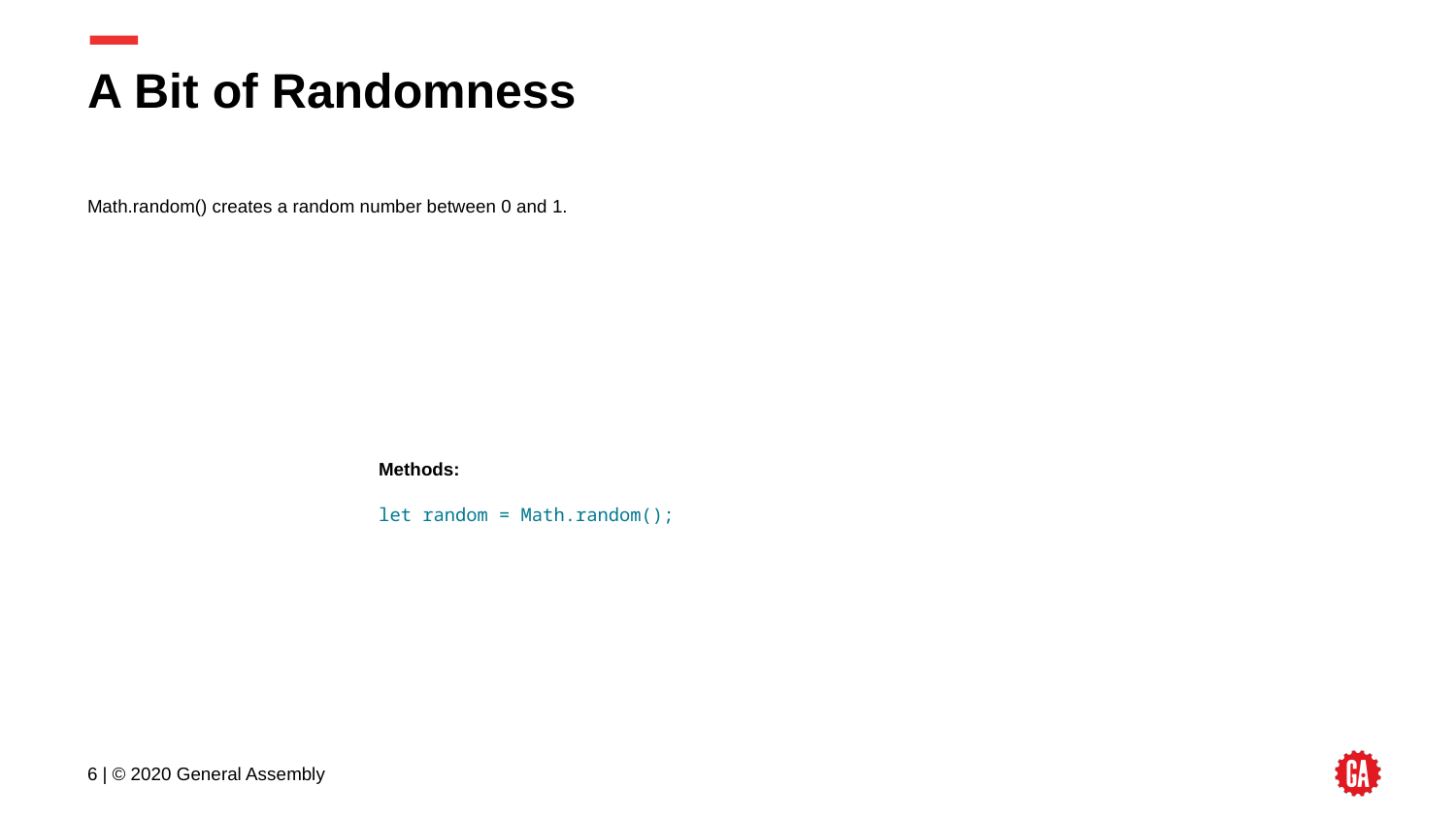

# A Bit of Randomness
Math.random() creates a random number between 0 and 1.
Methods:
let random = Math.random();

6 | © 2020 General Assembly